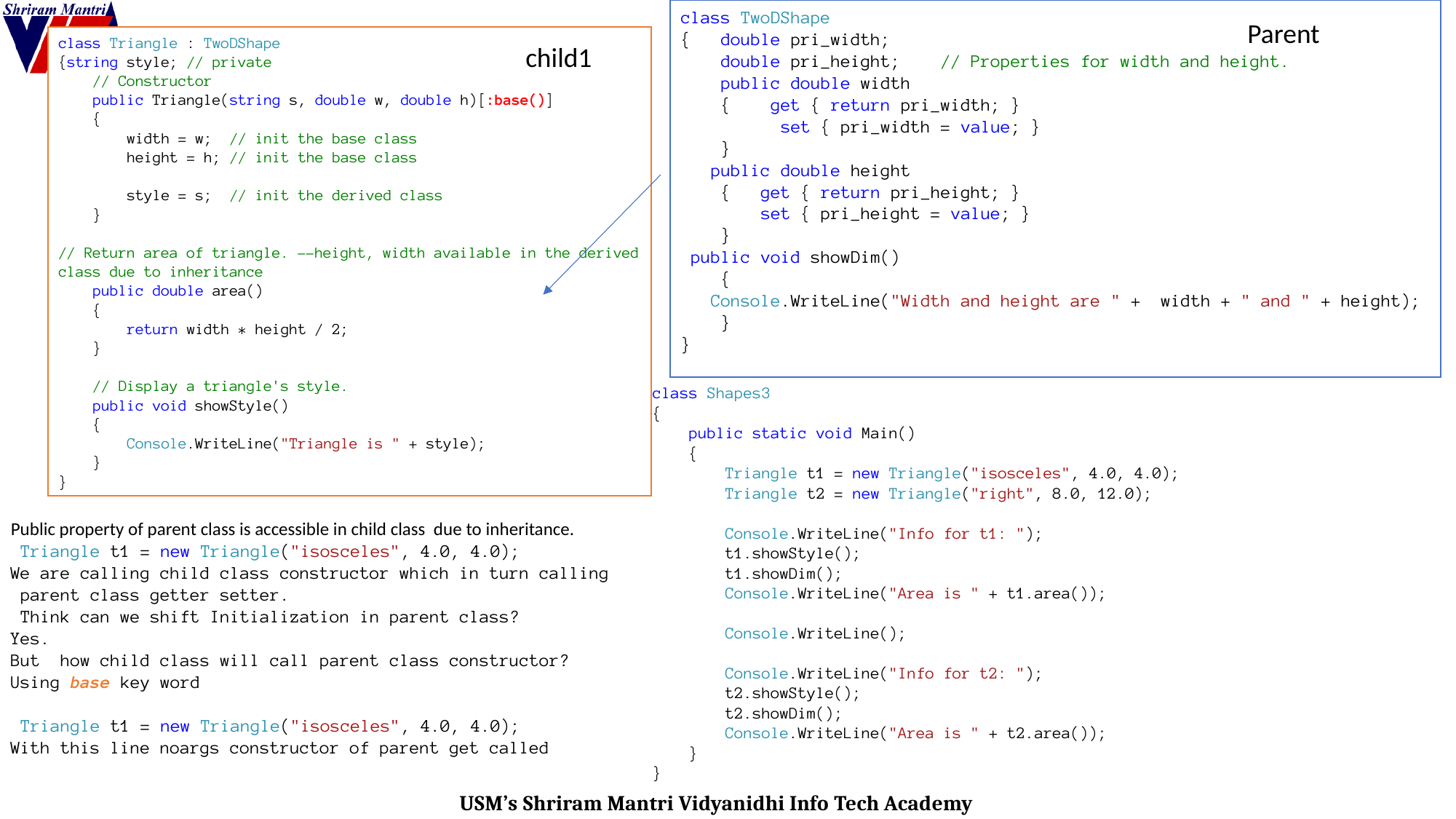

class TwoDShape
{   double pri_width;
    double pri_height;    // Properties for width and height.
    public double width
    {    get { return pri_width; }
          set { pri_width = value; }
    }
   public double height
    {   get { return pri_height; }
        set { pri_height = value; }
    }
 public void showDim()
    {
   Console.WriteLine("Width and height are " +  width + " and " + height);
    }
}
Parent
class Triangle : TwoDShape
{string style; // private
    // Constructor
    public Triangle(string s, double w, double h)[:base()]
    {
        width = w;  // init the base class
        height = h; // init the base class

        style = s;  // init the derived class
    }

// Return area of triangle. --height, width available in the derived class due to inheritance
    public double area()
    {
        return width * height / 2;
    }

    // Display a triangle's style.
    public void showStyle()
    {
        Console.WriteLine("Triangle is " + style);
    }
}
child1
class Shapes3
{
    public static void Main()
    {
        Triangle t1 = new Triangle("isosceles", 4.0, 4.0);
        Triangle t2 = new Triangle("right", 8.0, 12.0);

        Console.WriteLine("Info for t1: ");
        t1.showStyle();
        t1.showDim();
        Console.WriteLine("Area is " + t1.area());

        Console.WriteLine();

        Console.WriteLine("Info for t2: ");
        t2.showStyle();
        t2.showDim();
        Console.WriteLine("Area is " + t2.area());
    }
}
Public property of parent class is accessible in child class  due to inheritance.
 Triangle t1 = new Triangle("isosceles", 4.0, 4.0);
We are calling child class constructor which in turn calling
 parent class getter setter.
 Think can we shift Initialization in parent class?
Yes.
But  how child class will call parent class constructor?
Using base key word

 Triangle t1 = new Triangle("isosceles", 4.0, 4.0);
With this line noargs constructor of parent get called